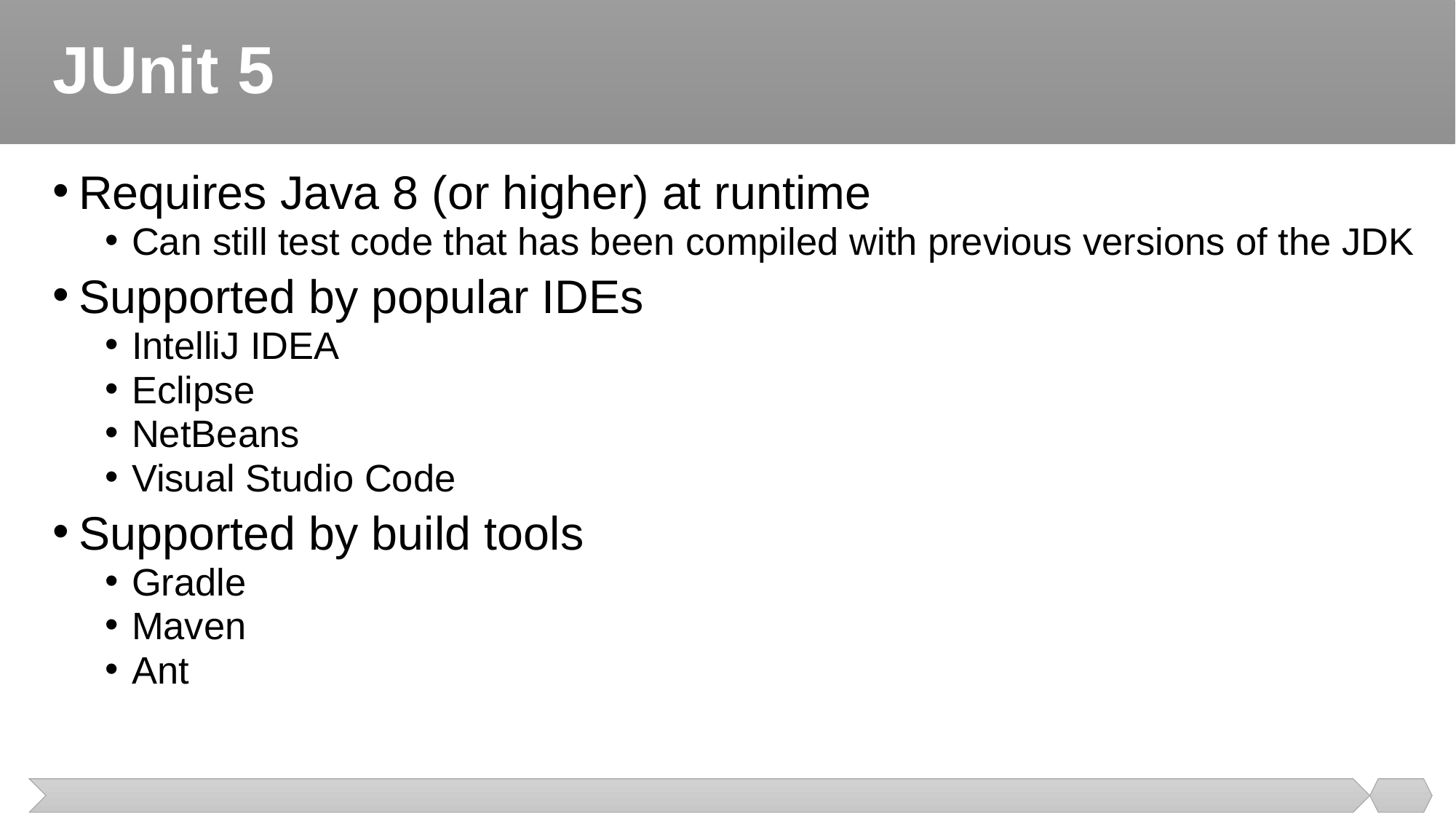

# JUnit 5
Requires Java 8 (or higher) at runtime
Can still test code that has been compiled with previous versions of the JDK
Supported by popular IDEs
IntelliJ IDEA
Eclipse
NetBeans
Visual Studio Code
Supported by build tools
Gradle
Maven
Ant

3